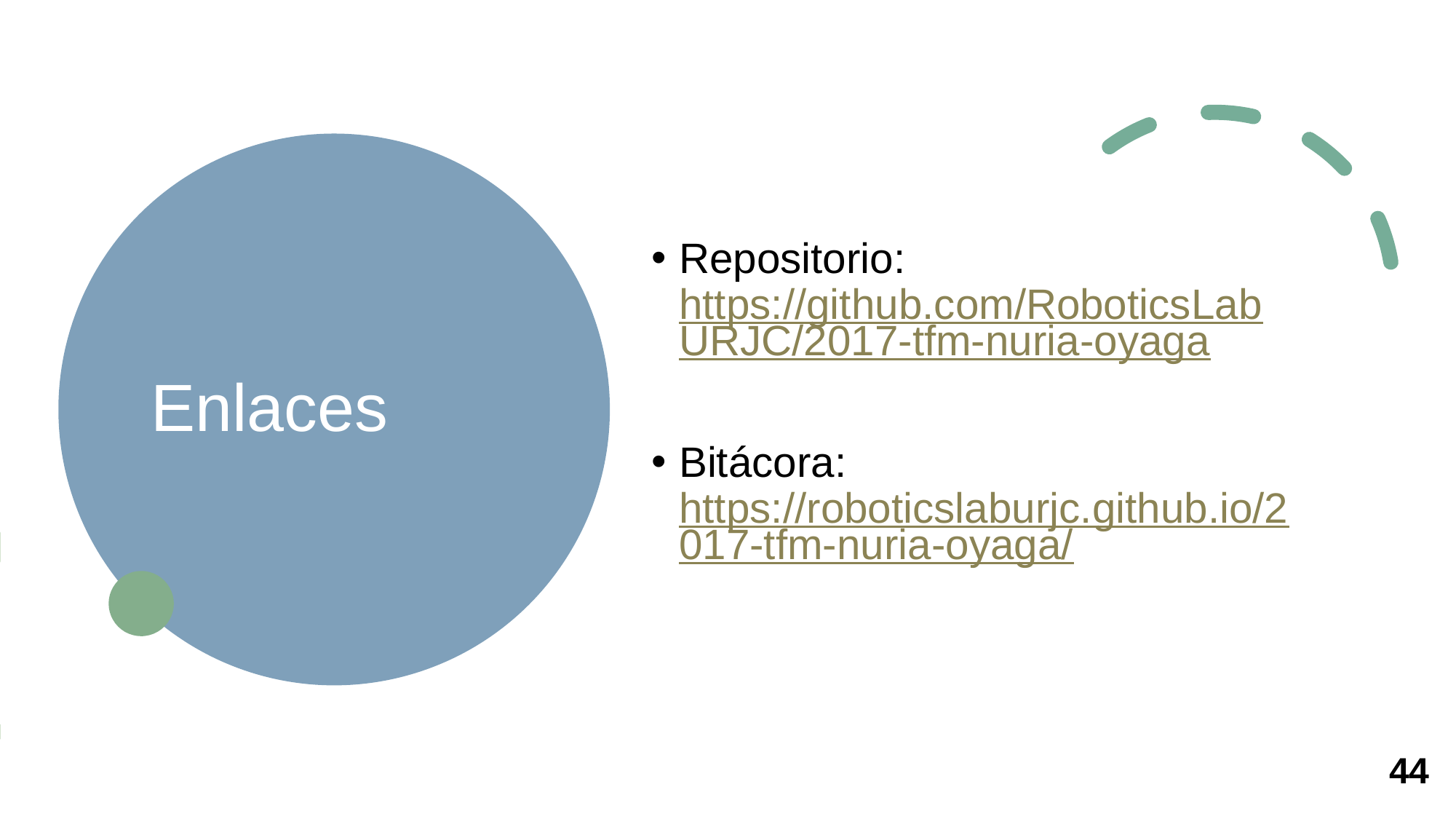

# Enlaces
Repositorio: https://github.com/RoboticsLabURJC/2017-tfm-nuria-oyaga

Bitácora: https://roboticslaburjc.github.io/2017-tfm-nuria-oyaga/

44